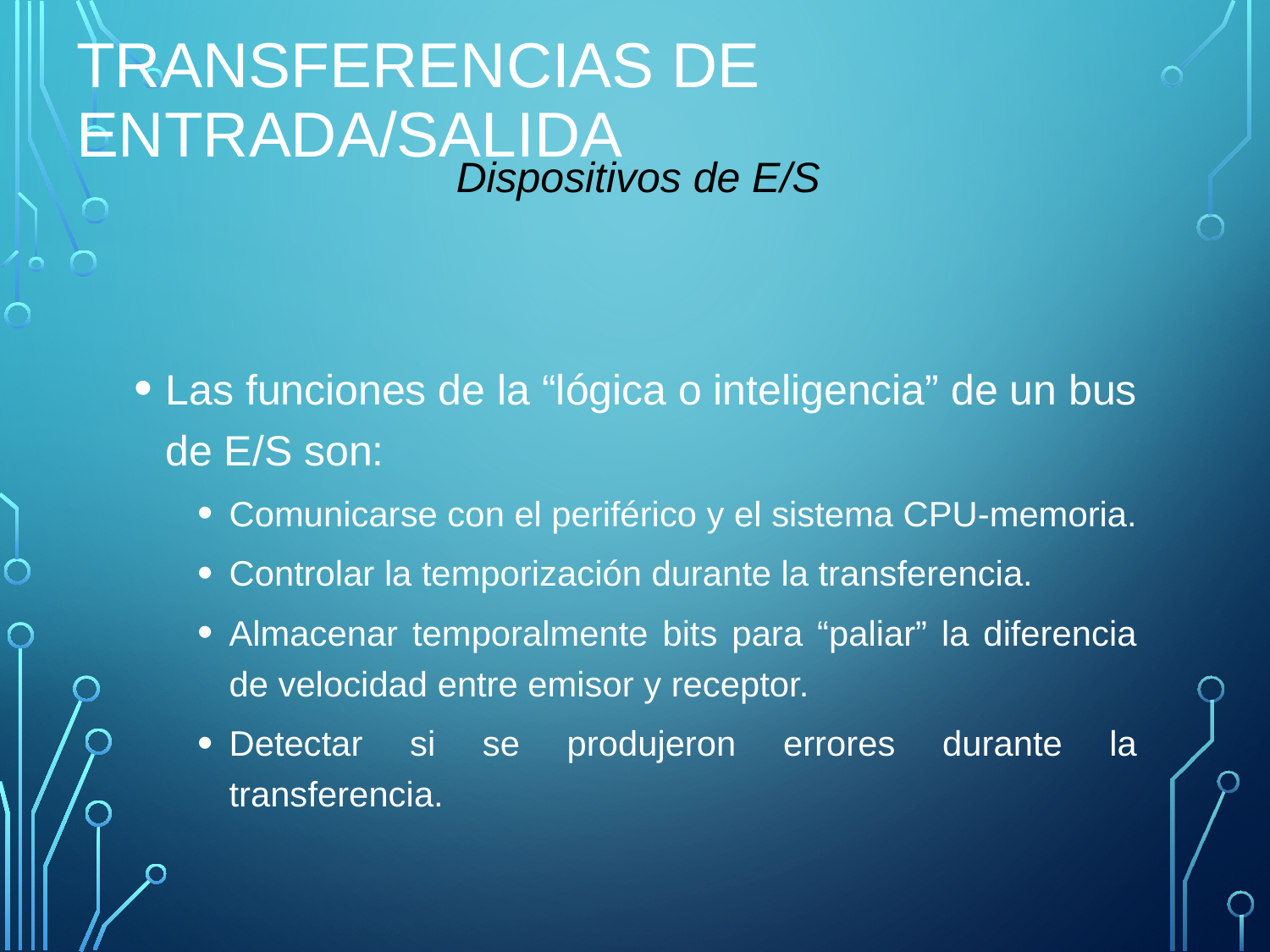

# Transferencias de Entrada/Salida
Dispositivos de E/S
Las funciones de la “lógica o inteligencia” de un bus de E/S son:
Comunicarse con el periférico y el sistema CPU-memoria.
Controlar la temporización durante la transferencia.
Almacenar temporalmente bits para “paliar” la diferencia de velocidad entre emisor y receptor.
Detectar si se produjeron errores durante la transferencia.